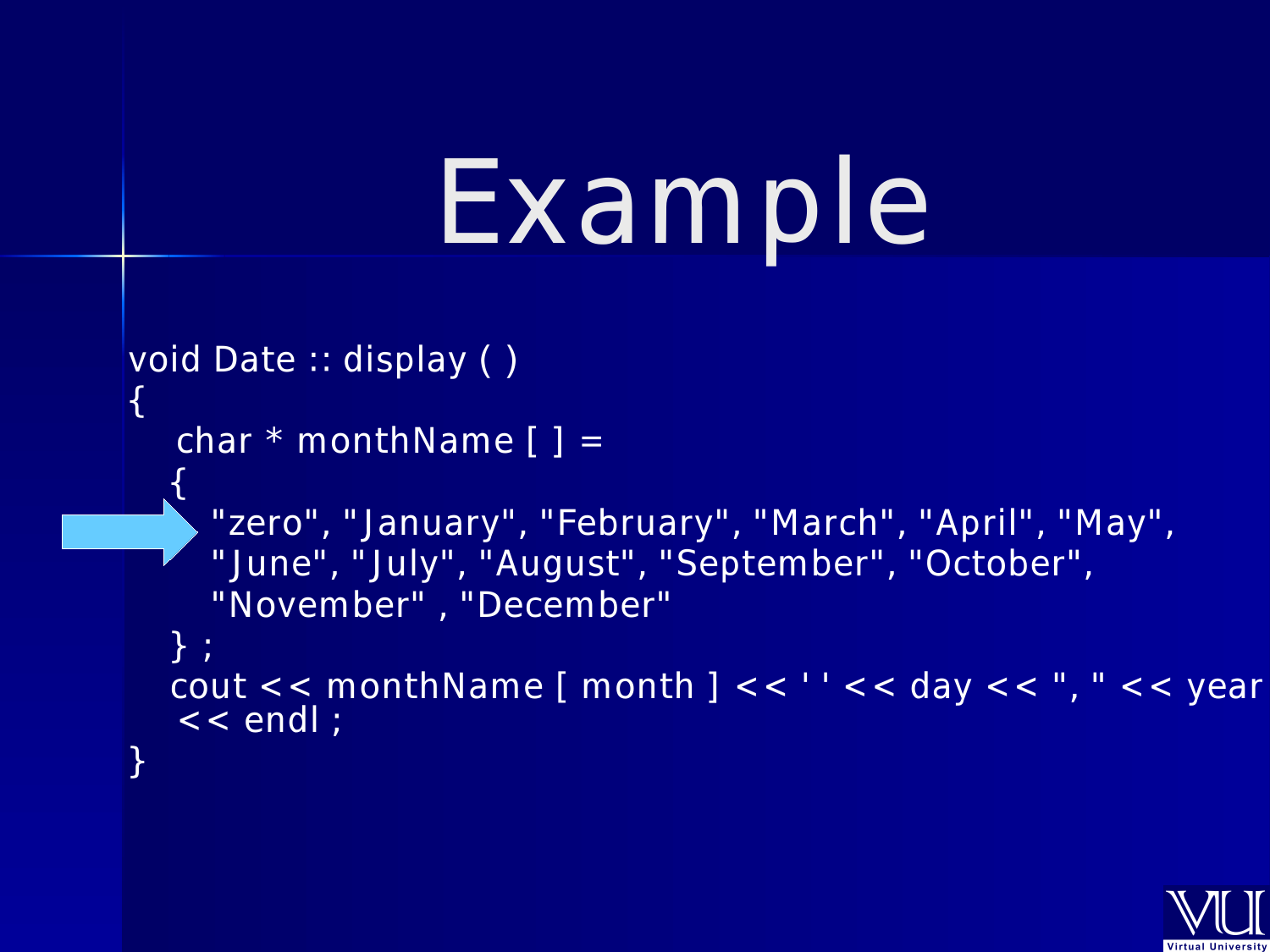

# Example
void Date :: display ( )
{
	char * monthName [ ] =
    {
        "zero", "January", "February", "March", "April", "May",
        "June", "July", "August", "September", "October",
        "November" , "December"
    } ;
    cout << monthName [ month ] << ' ' << day << ", " << year << endl ;
}